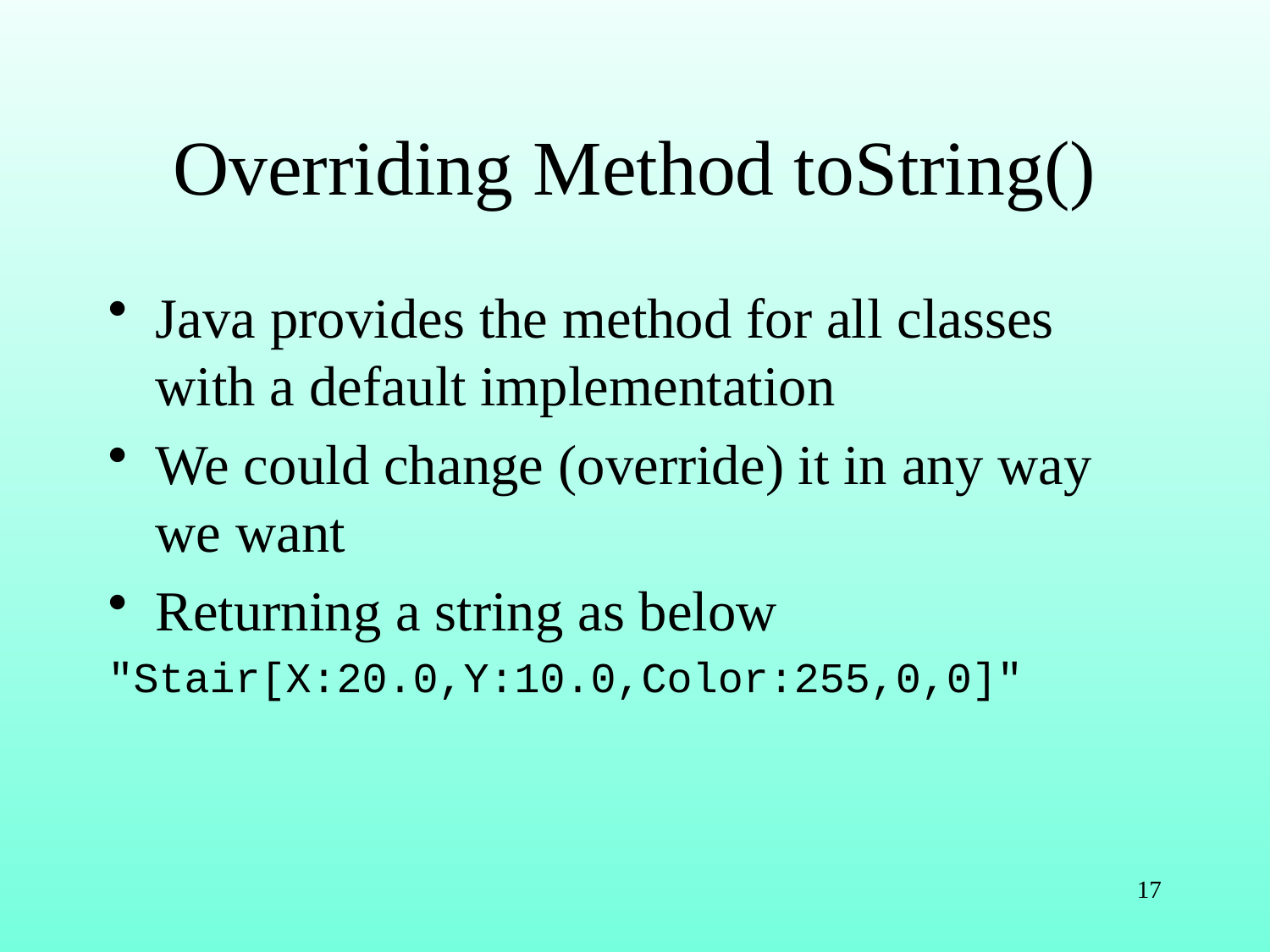

# Overriding Method toString()
Java provides the method for all classes with a default implementation
We could change (override) it in any way we want
Returning a string as below
"Stair[X:20.0,Y:10.0,Color:255,0,0]"

17